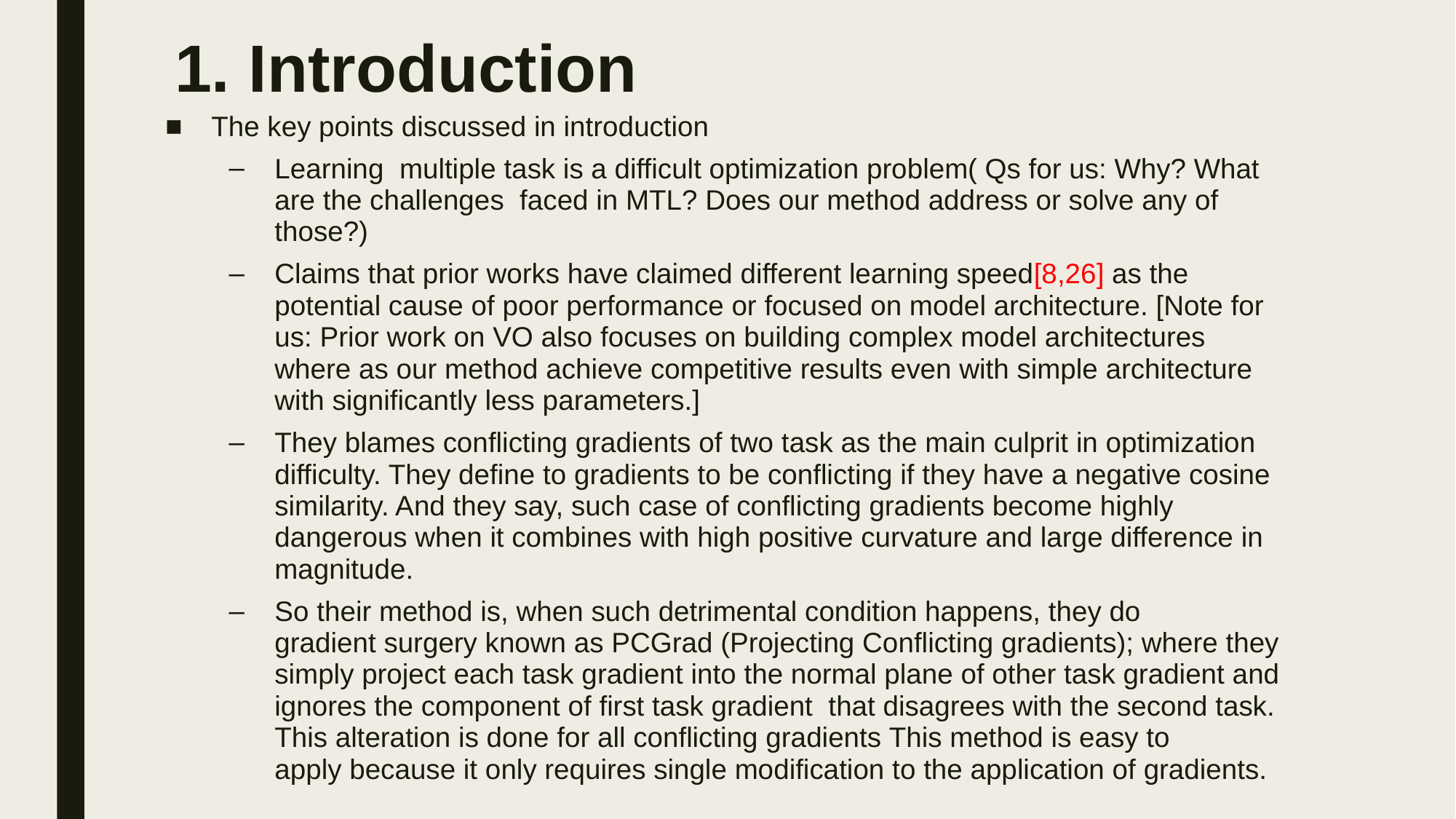

# 1. Introduction
The key points discussed in introduction
Learning  multiple task is a difficult optimization problem( Qs for us: Why? What are the challenges  faced in MTL? Does our method address or solve any of those?)
Claims that prior works have claimed different learning speed[8,26] as the potential cause of poor performance or focused on model architecture. [Note for us: Prior work on VO also focuses on building complex model architectures where as our method achieve competitive results even with simple architecture with significantly less parameters.]
They blames conflicting gradients of two task as the main culprit in optimization difficulty. They define to gradients to be conflicting if they have a negative cosine similarity. And they say, such case of conflicting gradients become highly dangerous when it combines with high positive curvature and large difference in magnitude.
So their method is, when such detrimental condition happens, they do gradient surgery known as PCGrad (Projecting Conflicting gradients); where they simply project each task gradient into the normal plane of other task gradient and ignores the component of first task gradient  that disagrees with the second task. This alteration is done for all conflicting gradients This method is easy to apply because it only requires single modification to the application of gradients.